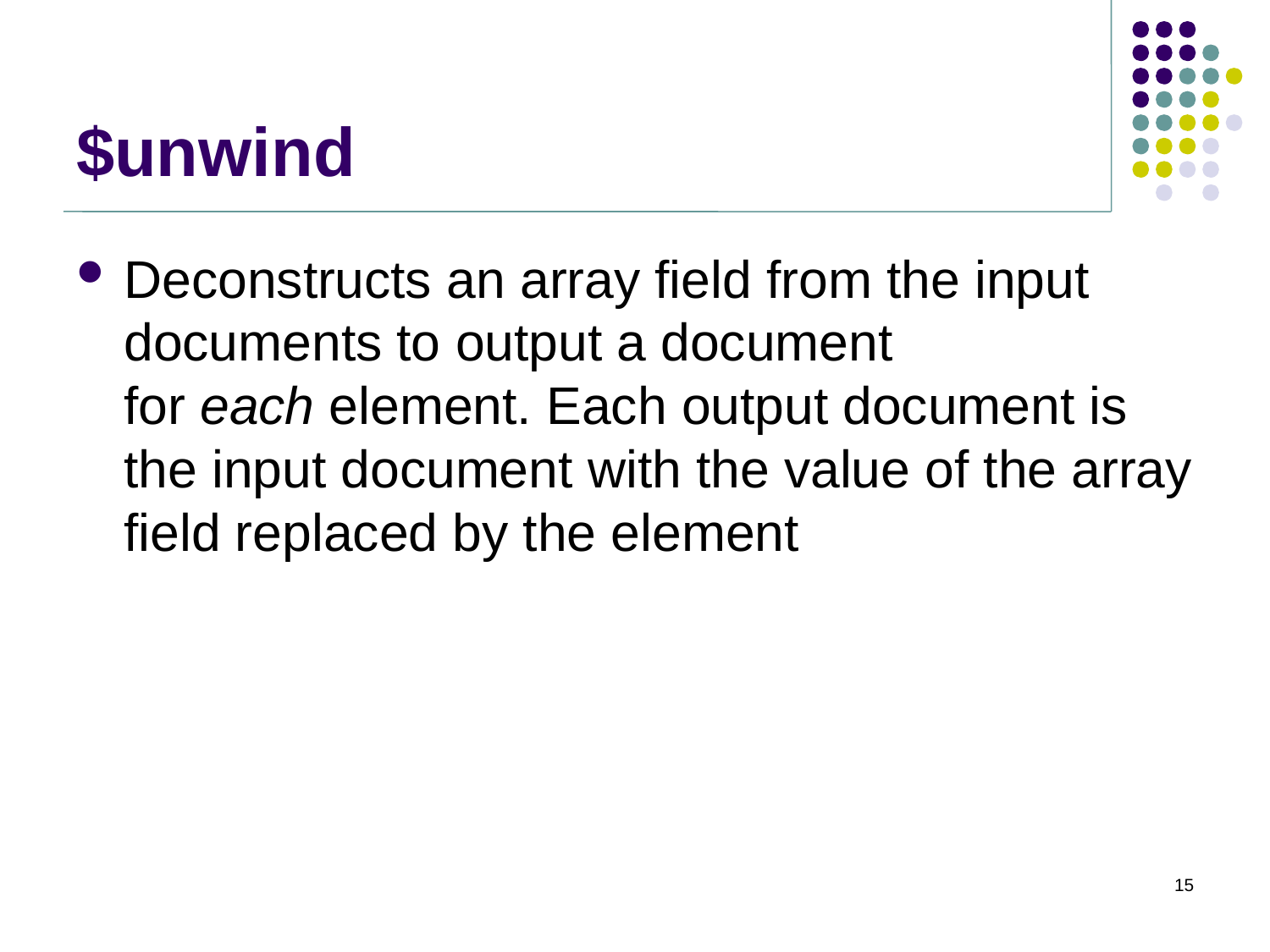

# $unwind
Deconstructs an array field from the input documents to output a document for each element. Each output document is the input document with the value of the array field replaced by the element
15